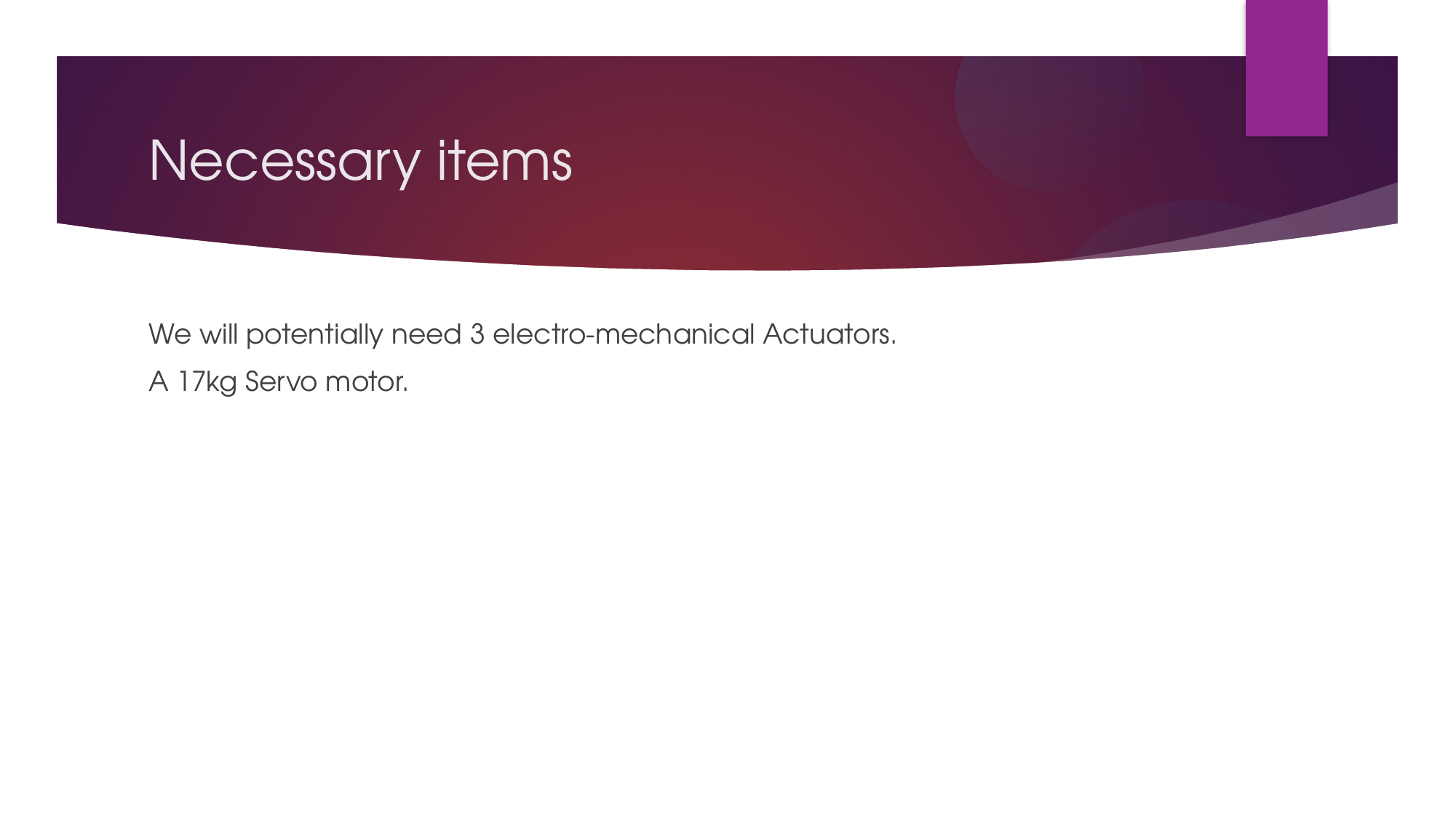

# Necessary items
We will potentially need 3 electro-mechanical Actuators.
A 17kg Servo motor.